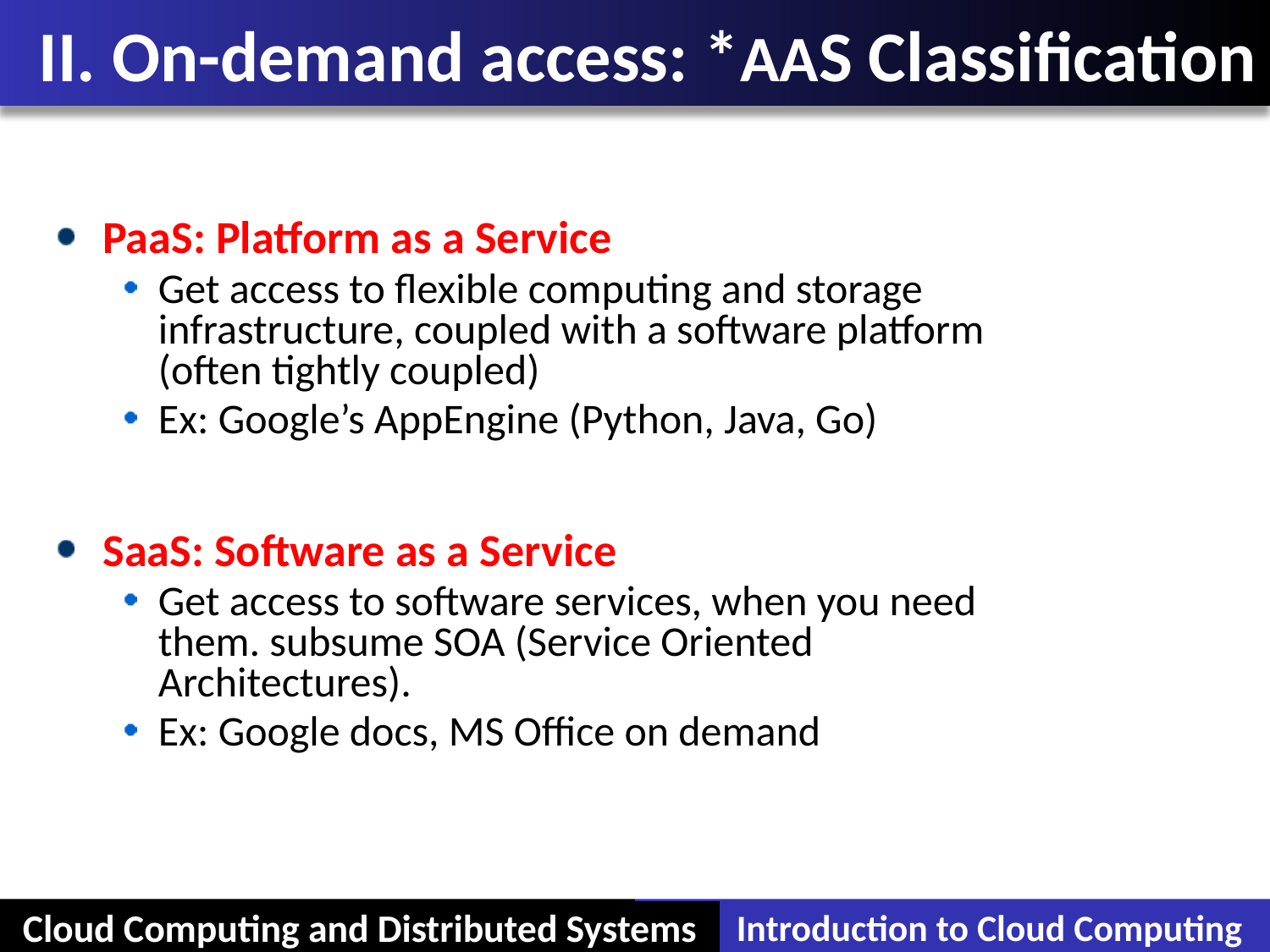

# II. On-demand access: *AAS Classification

PaaS: Platform as a Service
Get access to flexible computing and storage infrastructure, coupled with a software platform (often tightly coupled)
Ex: Google’s AppEngine (Python, Java, Go)

SaaS: Software as a Service
Get access to software services, when you need them. subsume SOA (Service Oriented Architectures).
Ex: Google docs, MS Office on demand

Cloud Computing and Distributed Systems
Introduction to Cloud Computing